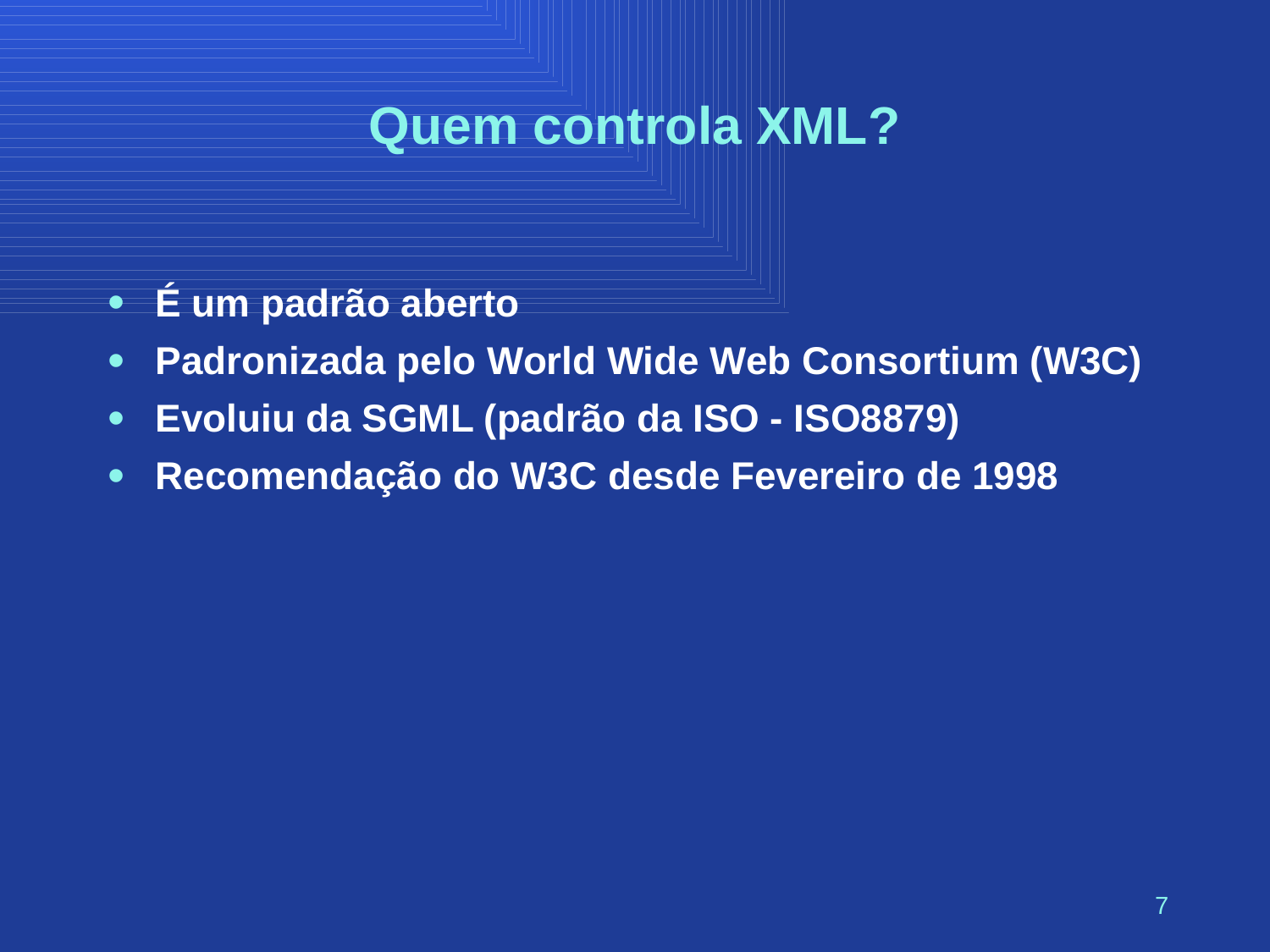

# Quem controla XML?
É um padrão aberto
Padronizada pelo World Wide Web Consortium (W3C)
Evoluiu da SGML (padrão da ISO - ISO8879)
Recomendação do W3C desde Fevereiro de 1998